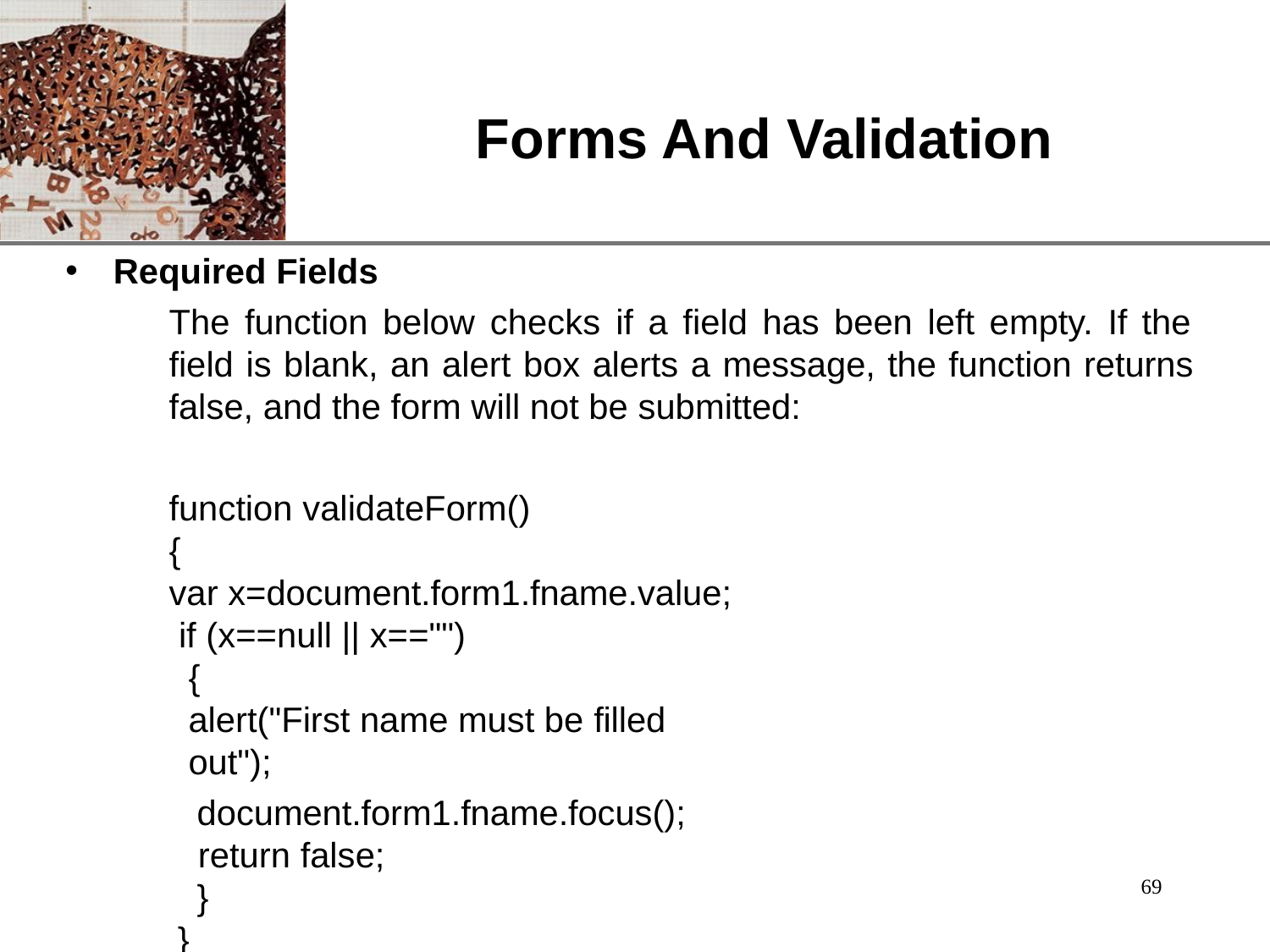

# Forms And Validation
Required Fields
The function below checks if a field has been left empty. If the  field is blank, an alert box alerts a message, the function returns  false, and the form will not be submitted:
function validateForm()
{
var x=document.form1.fname.value;  if (x==null || x=="")
{
alert("First name must be filled out");
document.form1.fname.focus();  return false;
}
}
69